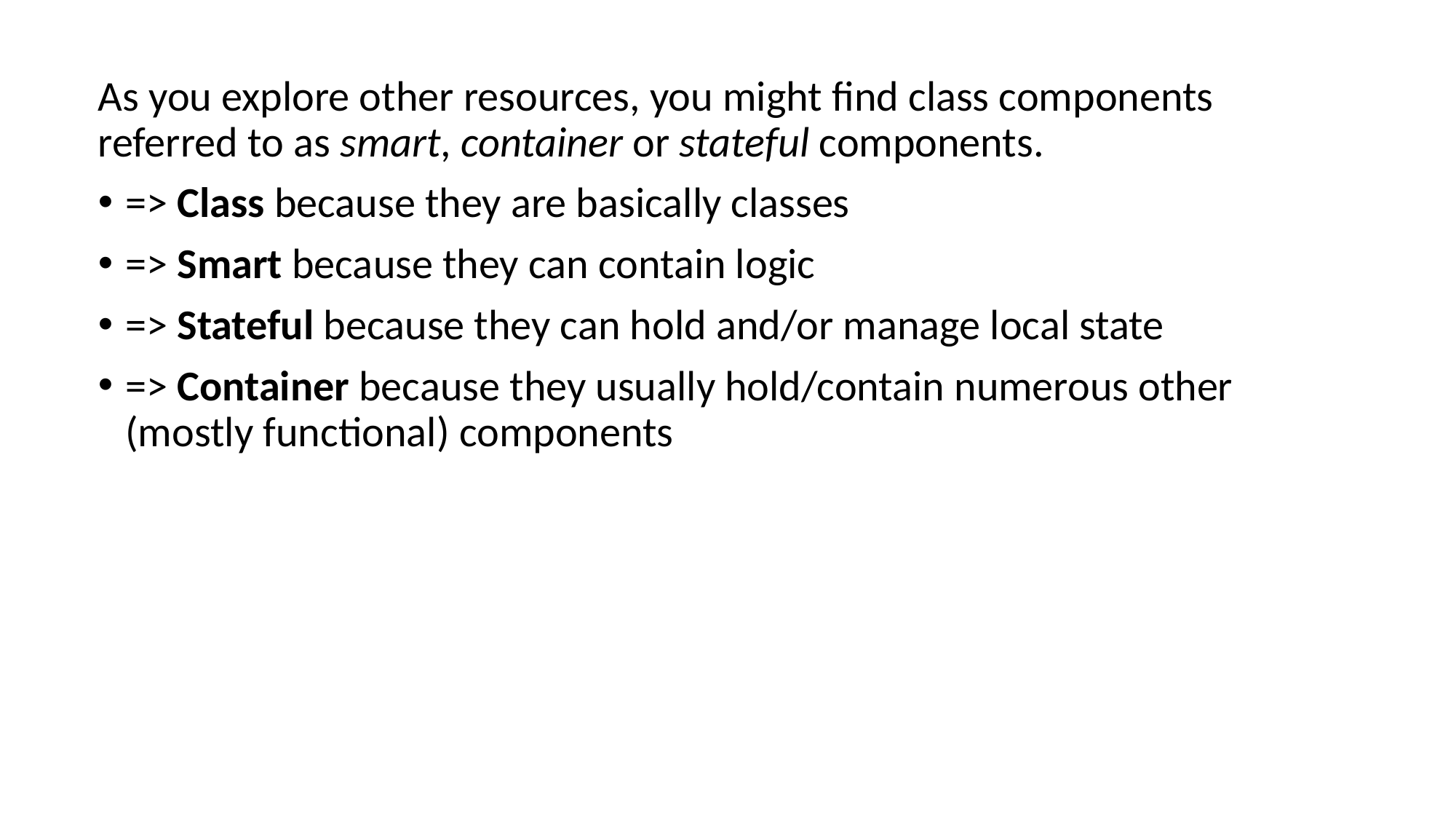

As you explore other resources, you might find class components referred to as smart, container or stateful components.
=> Class because they are basically classes
=> Smart because they can contain logic
=> Stateful because they can hold and/or manage local state
=> Container because they usually hold/contain numerous other (mostly functional) components